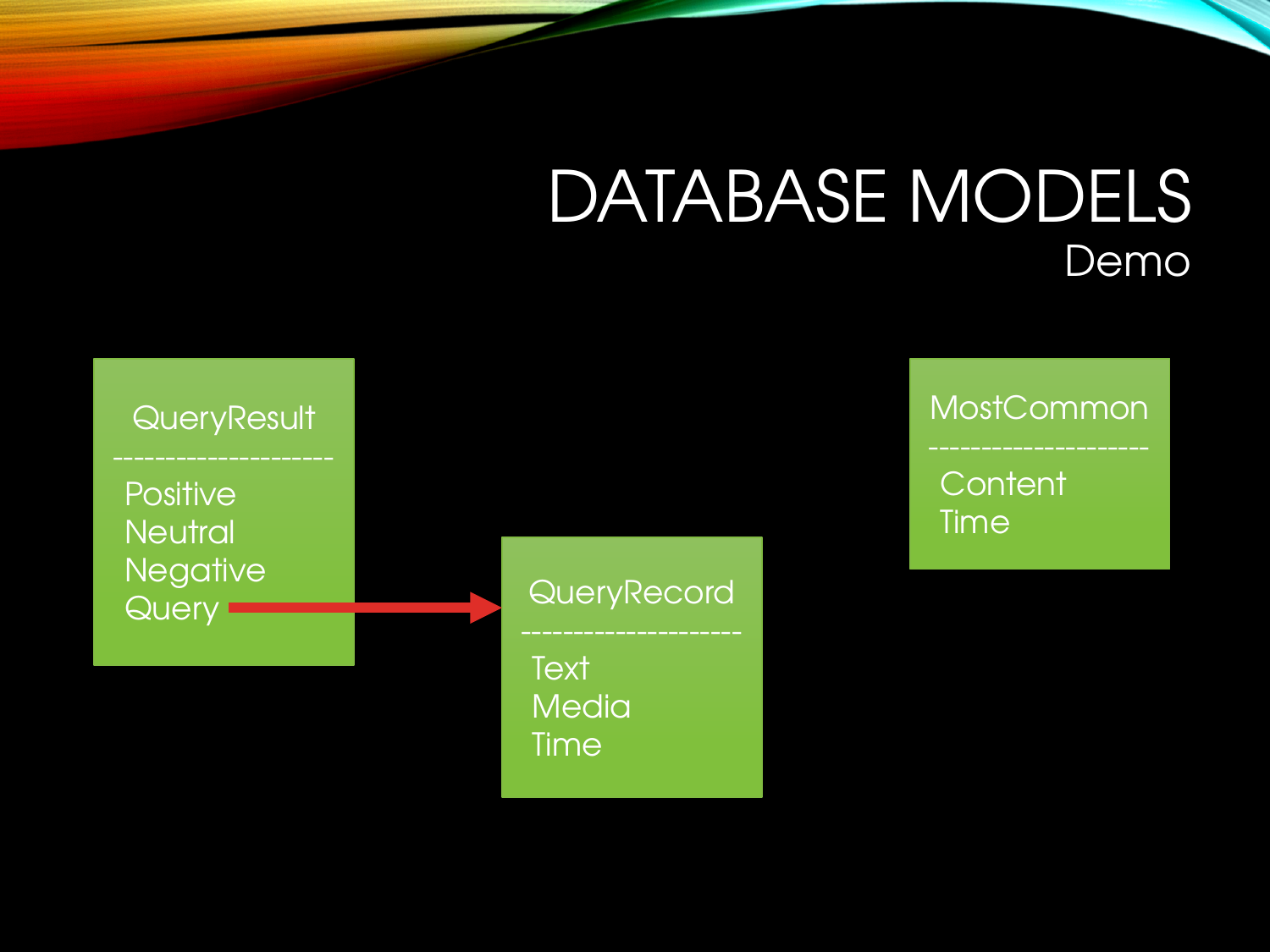

# Database models
Demo
QueryResult
---------------------
  Positive
  Neutral
  Negative
  Query
MostCommon
---------------------
  Content
  Time
QueryRecord
---------------------
  Text
  Media
  Time